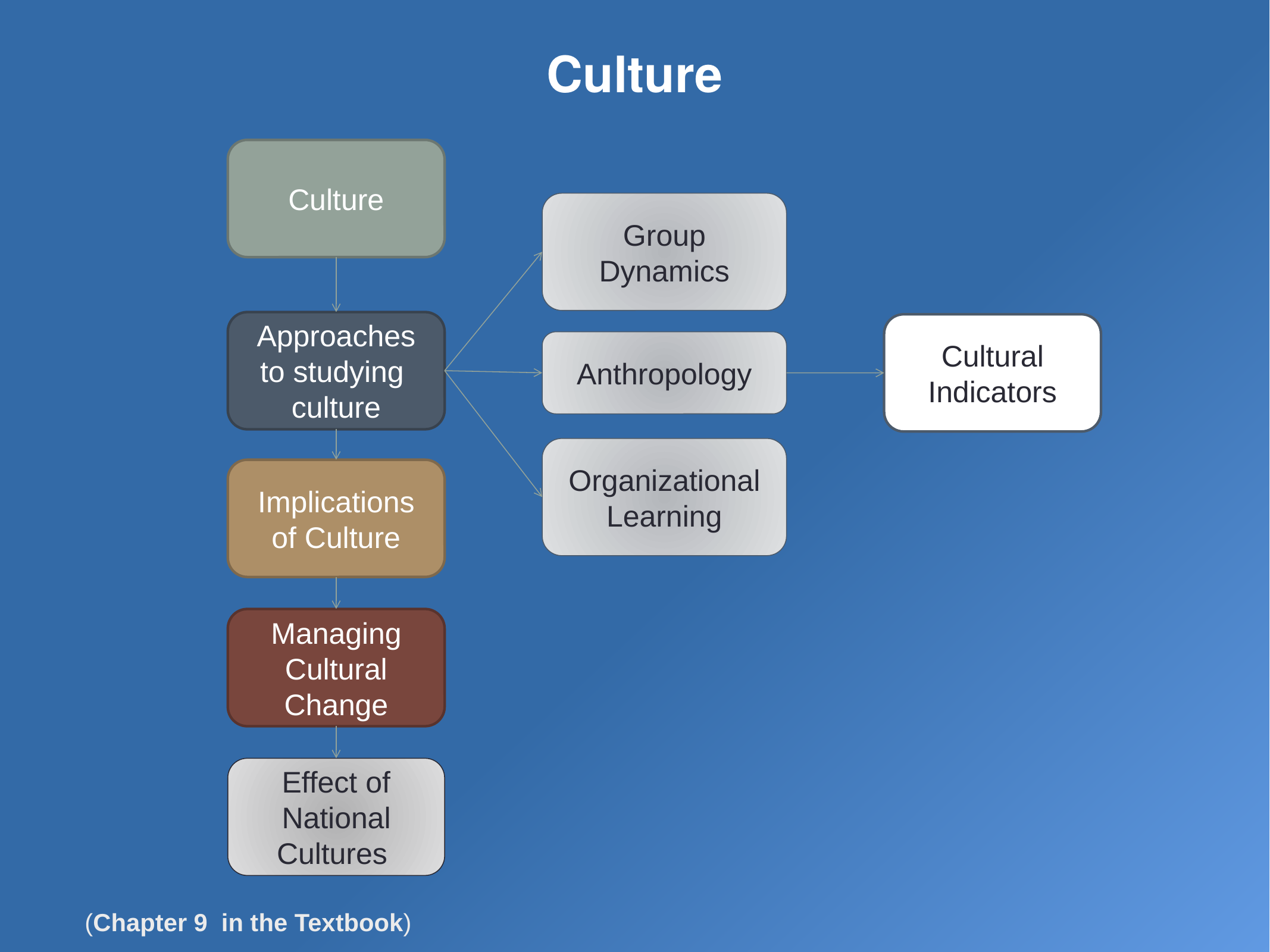

# Culture
Culture
Group Dynamics
Approaches to studying  culture
Cultural Indicators
Anthropology
Organizational Learning
Implications of Culture
Managing Cultural Change
Effect of National Cultures
(Chapter 9  in the Textbook)